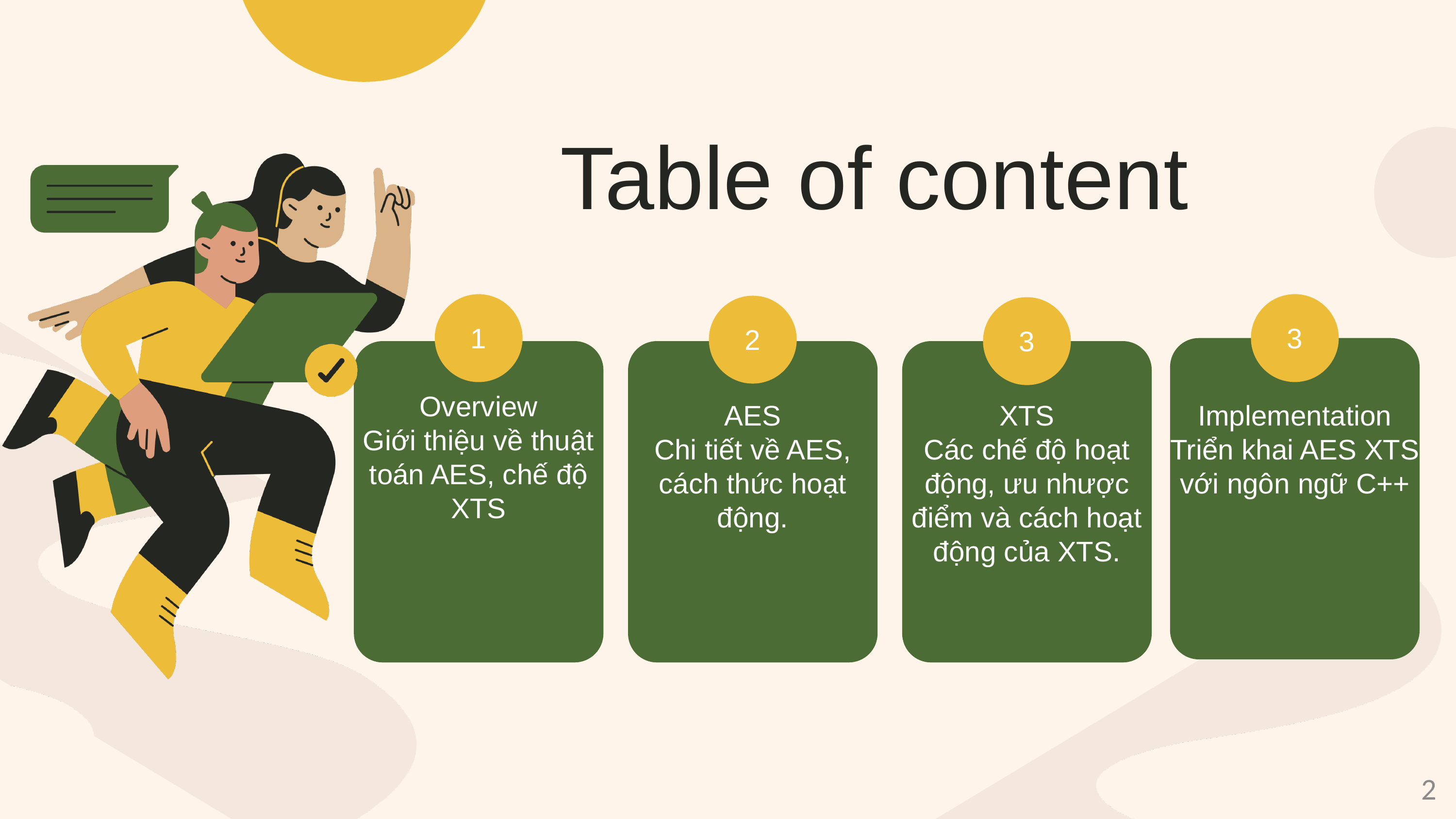

Table of content

3

Implementation
Triển khai AES XTS với ngôn ngữ C++

1

Overview
Giới thiệu về thuật toán AES, chế độ XTS

2

AES
Chi tiết về AES, cách thức hoạt động.

3

XTS
Các chế độ hoạt động, ưu nhược điểm và cách hoạt động của XTS.

2